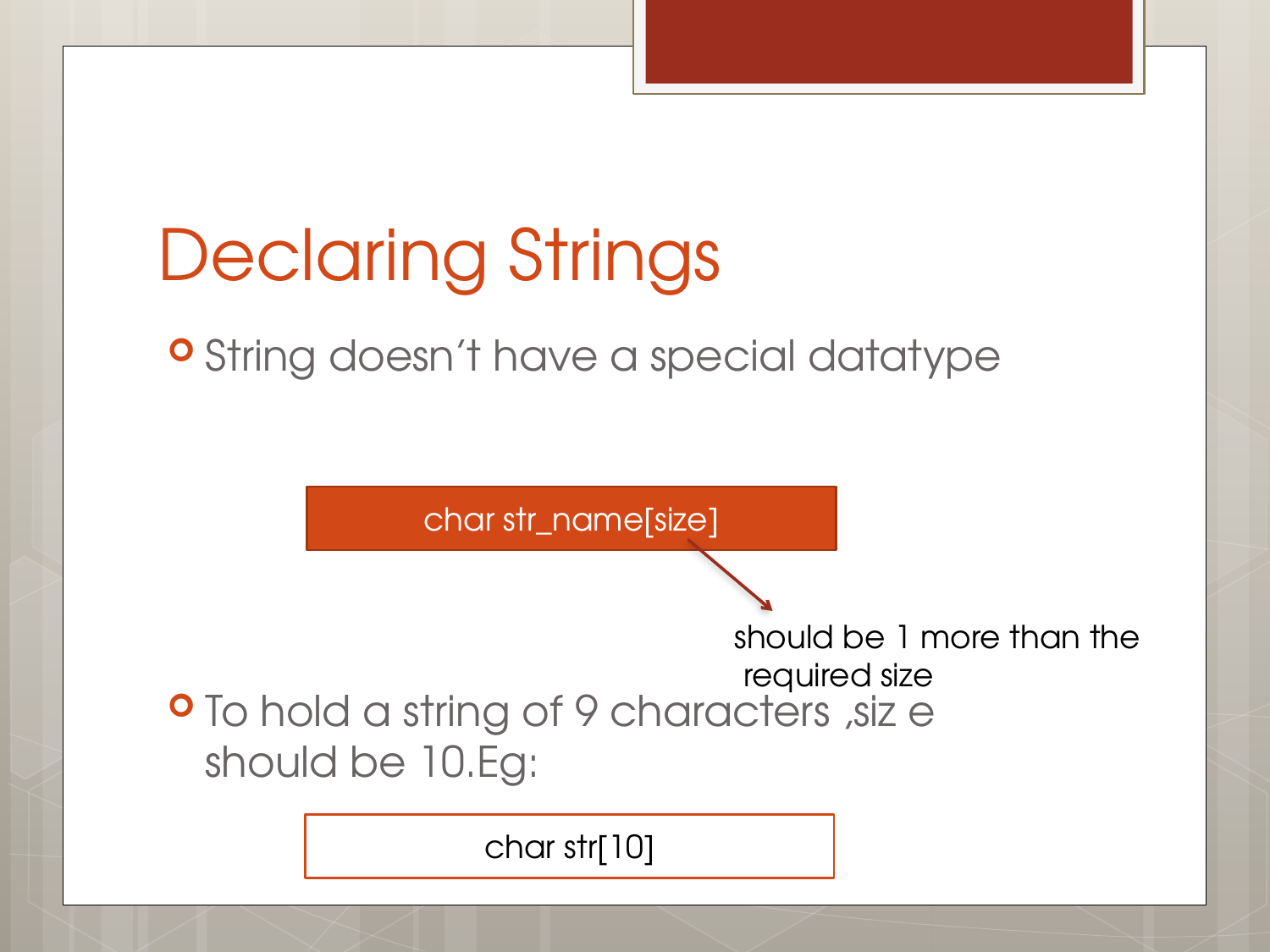

# Declaring Strings
String doesn’t have a special datatype

To hold a string of 9 characters ,siz e should be 10.Eg:
char str_name[size]
should be 1 more than the
 required size
char str[10]